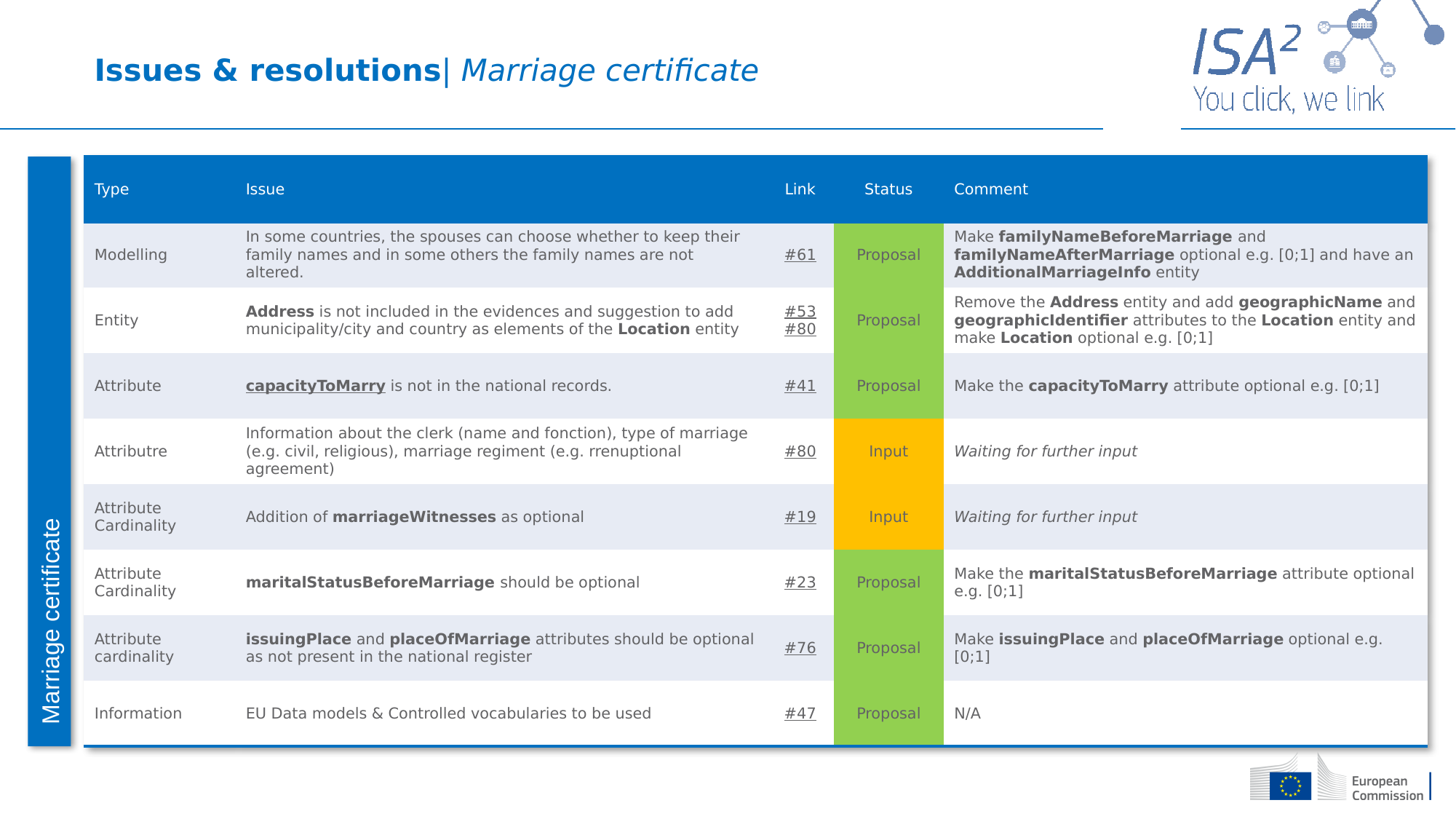

Issues & resolutions| Marriage certificate
| Type | Issue | Link | Status | Comment |
| --- | --- | --- | --- | --- |
| Modelling | In some countries, the spouses can choose whether to keep their family names and in some others the family names are not altered. | #61 | Proposal | Make familyNameBeforeMarriage and familyNameAfterMarriage optional e.g. [0;1] and have an AdditionalMarriageInfo entity |
| Entity | Address is not included in the evidences and suggestion to add municipality/city and country as elements of the Location entity | #53 #80 | Proposal | Remove the Address entity and add geographicName and geographicIdentifier attributes to the Location entity and make Location optional e.g. [0;1] |
| Attribute | capacityToMarry is not in the national records. | #41 | Proposal | Make the capacityToMarry attribute optional e.g. [0;1] |
| Attributre | Information about the clerk (name and fonction), type of marriage (e.g. civil, religious), marriage regiment (e.g. rrenuptional agreement) | #80 | Input | Waiting for further input |
| Attribute Cardinality | Addition of marriageWitnesses as optional | #19 | Input | Waiting for further input |
| Attribute Cardinality | maritalStatusBeforeMarriage should be optional | #23 | Proposal | Make the maritalStatusBeforeMarriage attribute optional e.g. [0;1] |
| Attribute cardinality | issuingPlace and placeOfMarriage attributes should be optional as not present in the national register | #76 | Proposal | Make issuingPlace and placeOfMarriage optional e.g. [0;1] |
| Information | EU Data models & Controlled vocabularies to be used | #47 | Proposal | N/A |
Marriage certificate